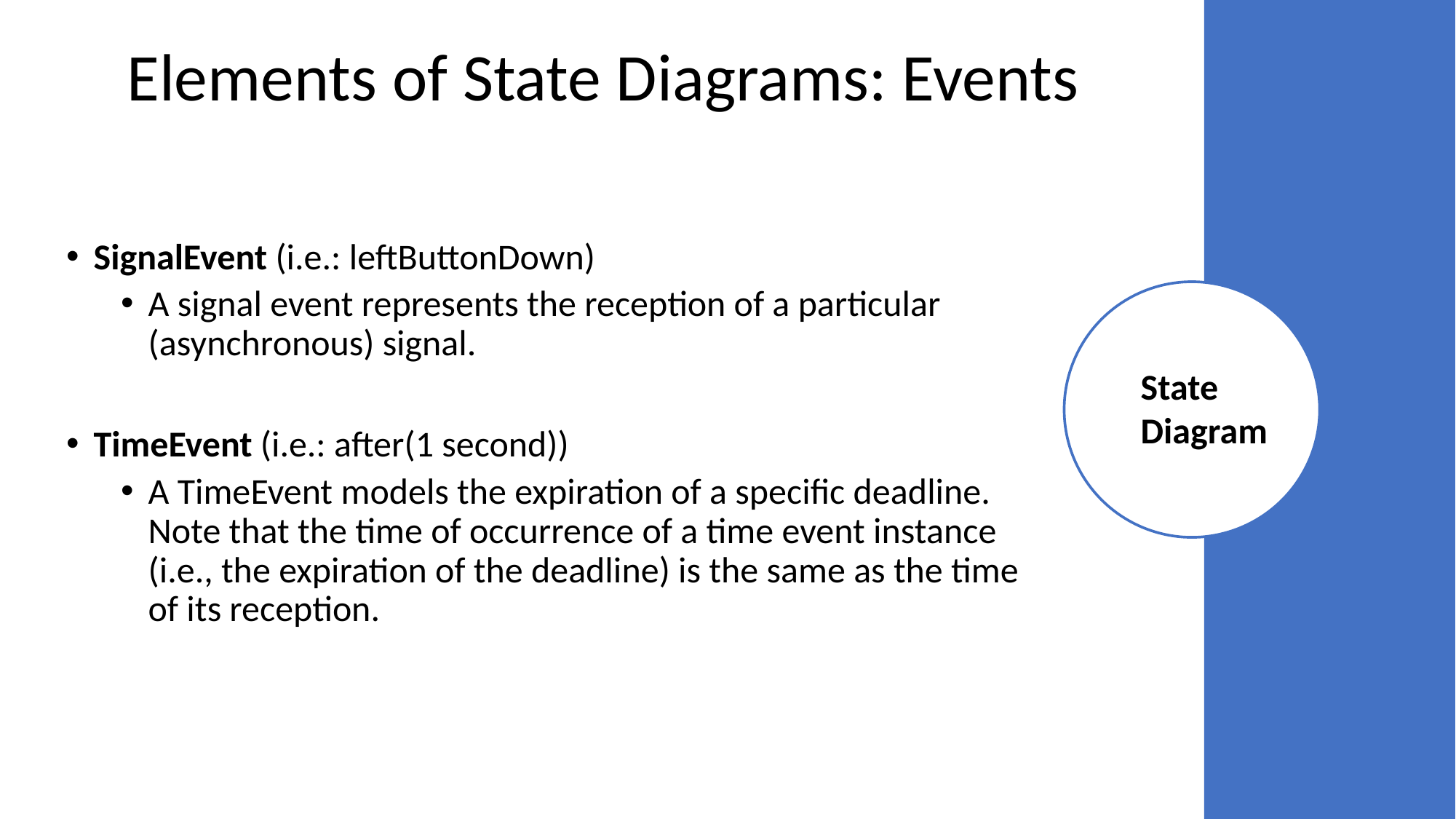

# Elements of State Diagrams: Events

SignalEvent (i.e.: leftButtonDown)
A signal event represents the reception of a particular (asynchronous) signal.

TimeEvent (i.e.: after(1 second))
A TimeEvent models the expiration of a specific deadline. Note that the time of occurrence of a time event instance (i.e., the expiration of the deadline) is the same as the time of its reception.

State
Diagram